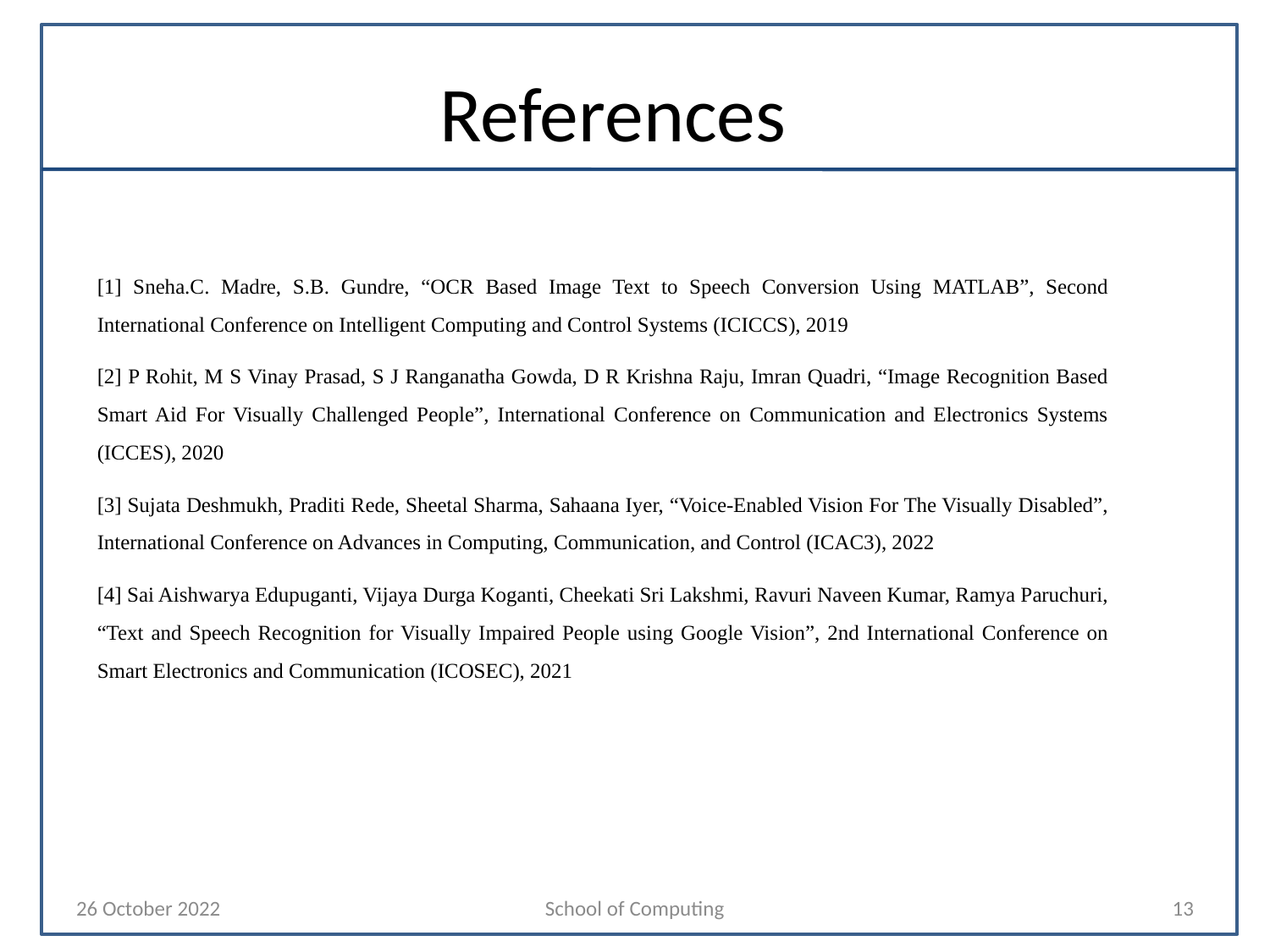

# References
[1] Sneha.C. Madre, S.B. Gundre, “OCR Based Image Text to Speech Conversion Using MATLAB”, Second International Conference on Intelligent Computing and Control Systems (ICICCS), 2019
[2] P Rohit, M S Vinay Prasad, S J Ranganatha Gowda, D R Krishna Raju, Imran Quadri, “Image Recognition Based Smart Aid For Visually Challenged People”, International Conference on Communication and Electronics Systems (ICCES), 2020
[3] Sujata Deshmukh, Praditi Rede, Sheetal Sharma, Sahaana Iyer, “Voice-Enabled Vision For The Visually Disabled”, International Conference on Advances in Computing, Communication, and Control (ICAC3), 2022
[4] Sai Aishwarya Edupuganti, Vijaya Durga Koganti, Cheekati Sri Lakshmi, Ravuri Naveen Kumar, Ramya Paruchuri, “Text and Speech Recognition for Visually Impaired People using Google Vision”, 2nd International Conference on Smart Electronics and Communication (ICOSEC), 2021

26 October 2022
School of Computing
13